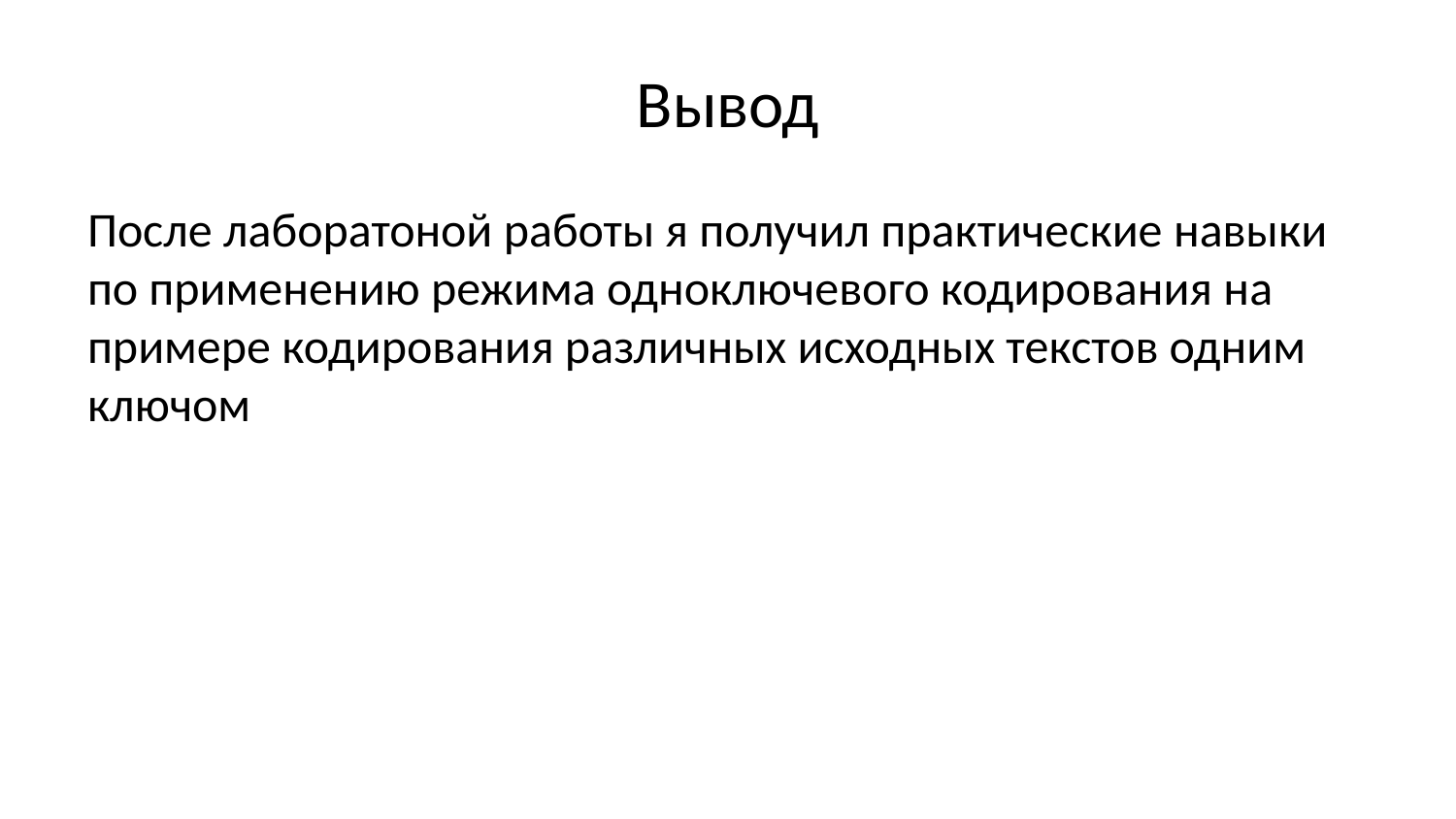

# Вывод
После лаборатоной работы я получил практические навыки по применению режима одноключевого кодирования на примере кодирования различных исходных текстов одним ключом